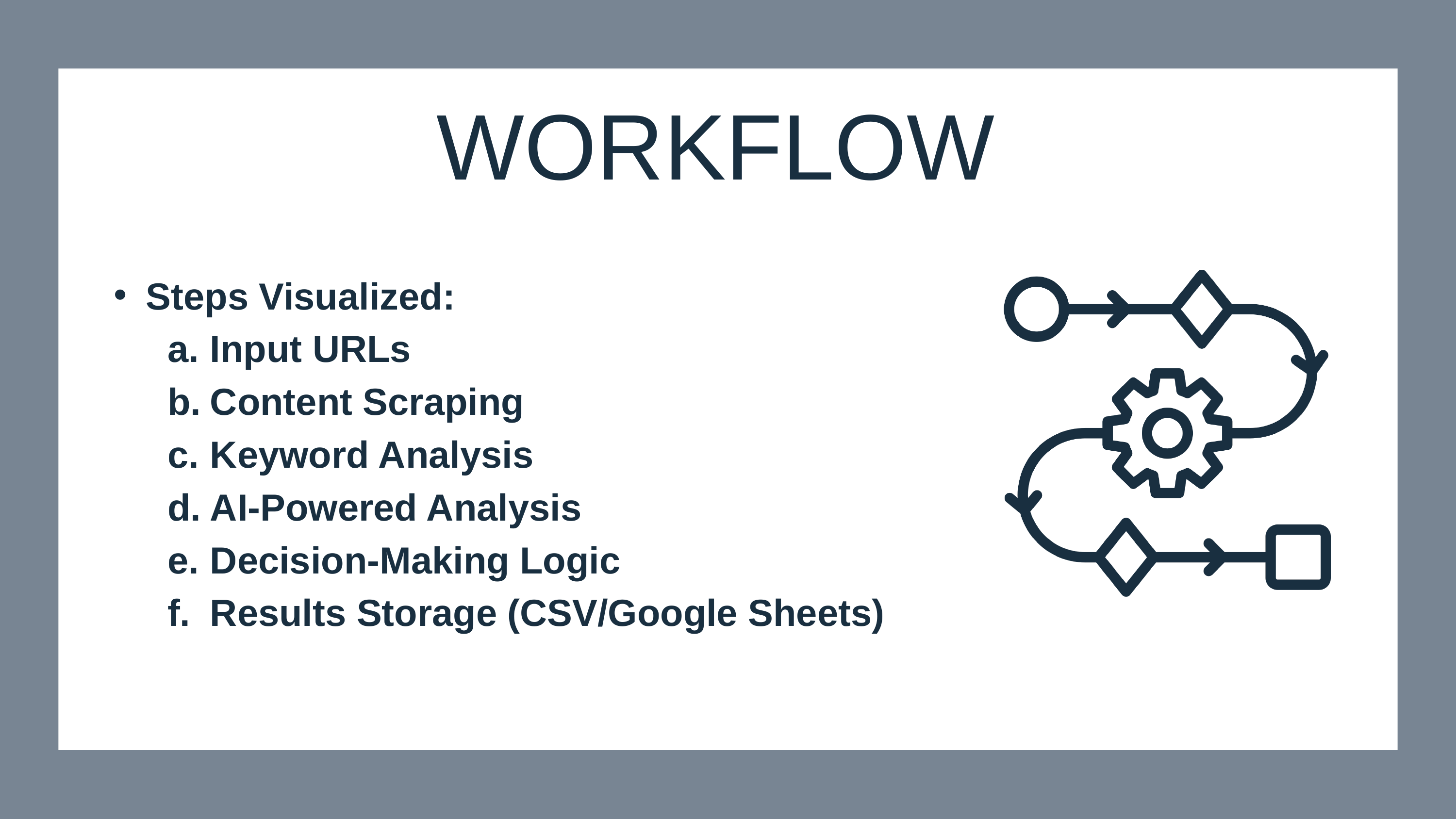

WORKFLOW

Steps Visualized:
Input URLs
Content Scraping
Keyword Analysis
AI-Powered Analysis
Decision-Making Logic
Results Storage (CSV/Google Sheets)